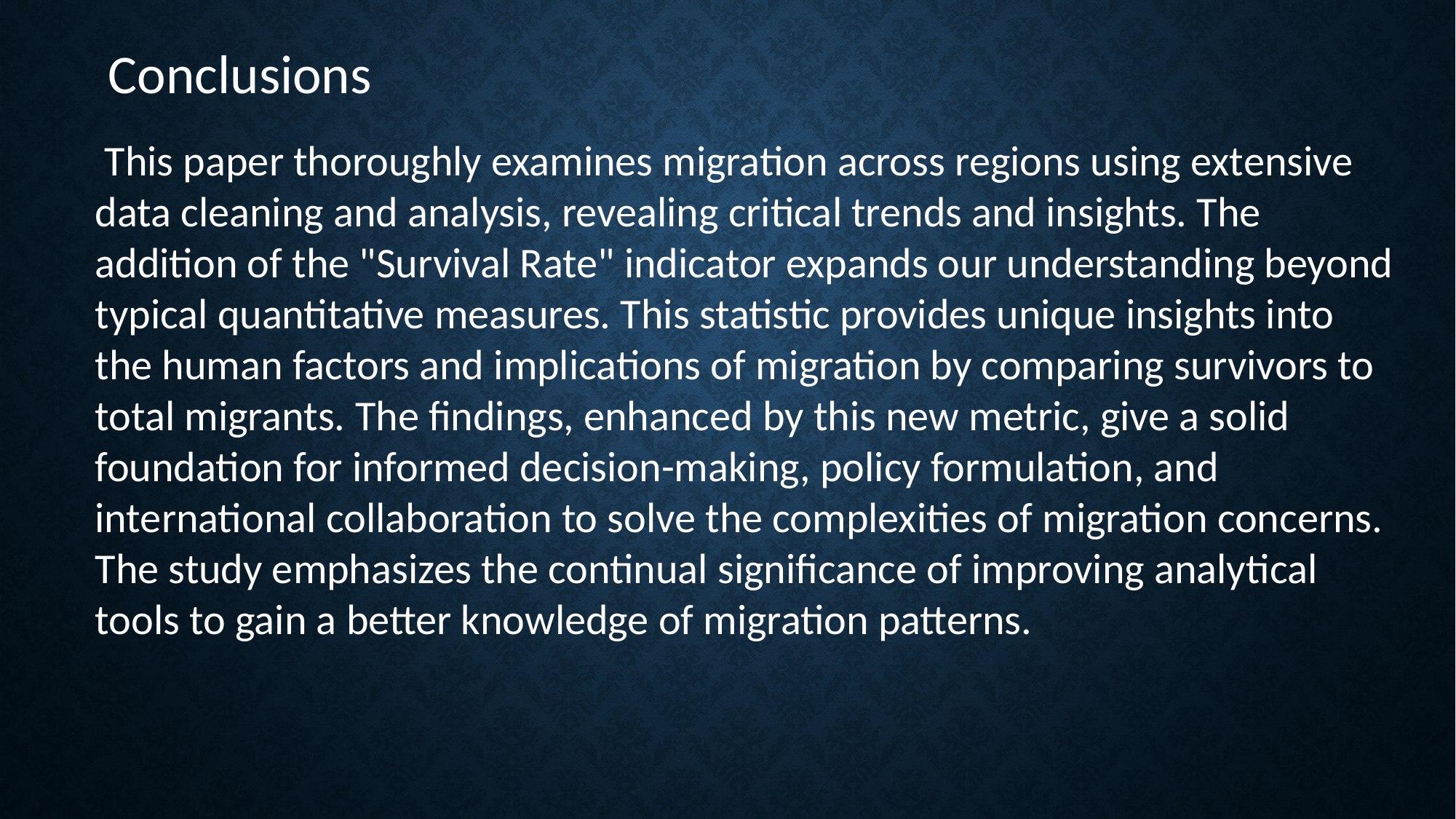

Conclusions
 This paper thoroughly examines migration across regions using extensive data cleaning and analysis, revealing critical trends and insights. The addition of the "Survival Rate" indicator expands our understanding beyond typical quantitative measures. This statistic provides unique insights into the human factors and implications of migration by comparing survivors to total migrants. The findings, enhanced by this new metric, give a solid foundation for informed decision-making, policy formulation, and international collaboration to solve the complexities of migration concerns. The study emphasizes the continual significance of improving analytical tools to gain a better knowledge of migration patterns.